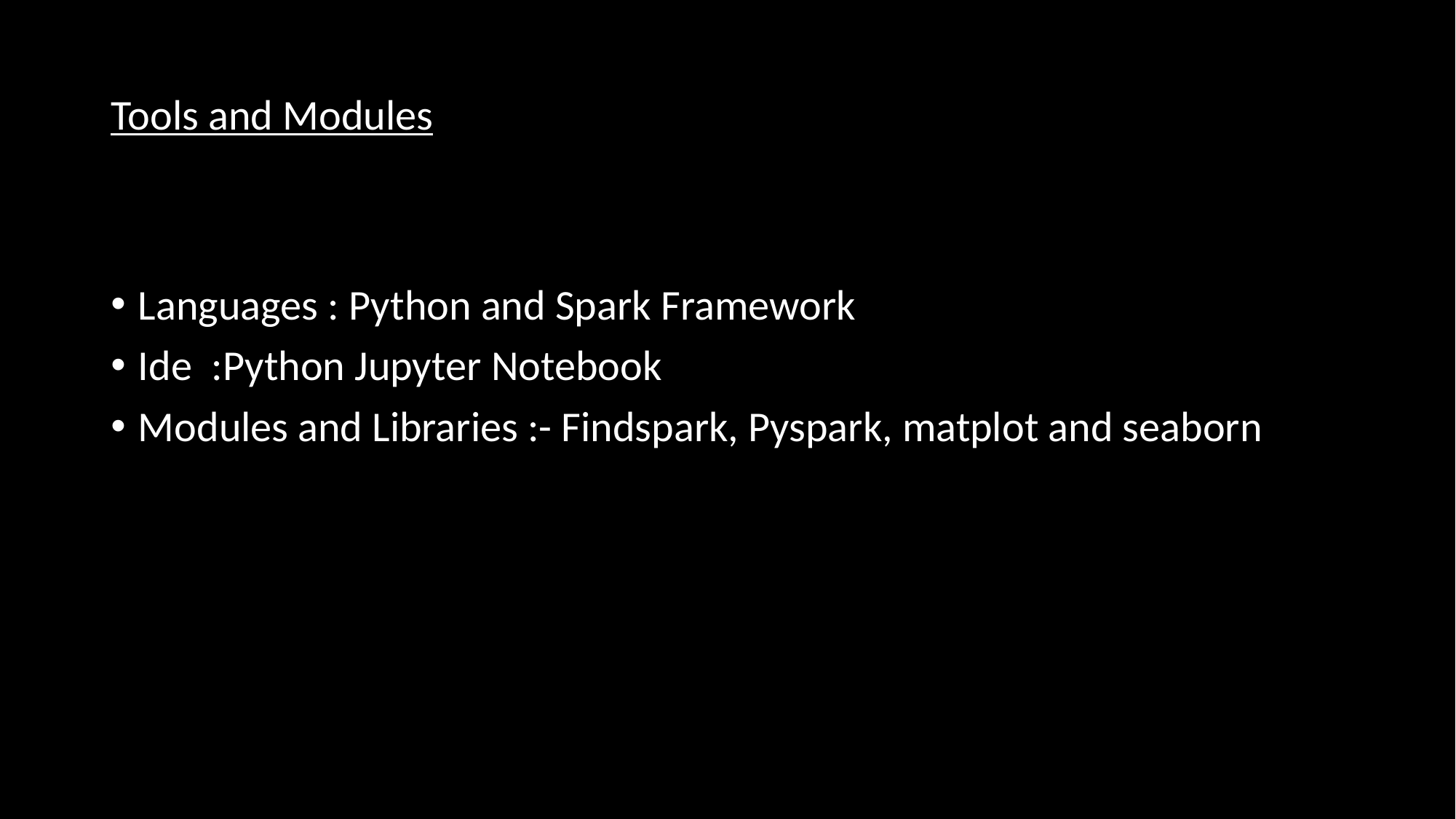

# Tools and Modules

Languages : Python and Spark Framework
Ide  :Python Jupyter Notebook
Modules and Libraries :- Findspark, Pyspark, matplot and seaborn